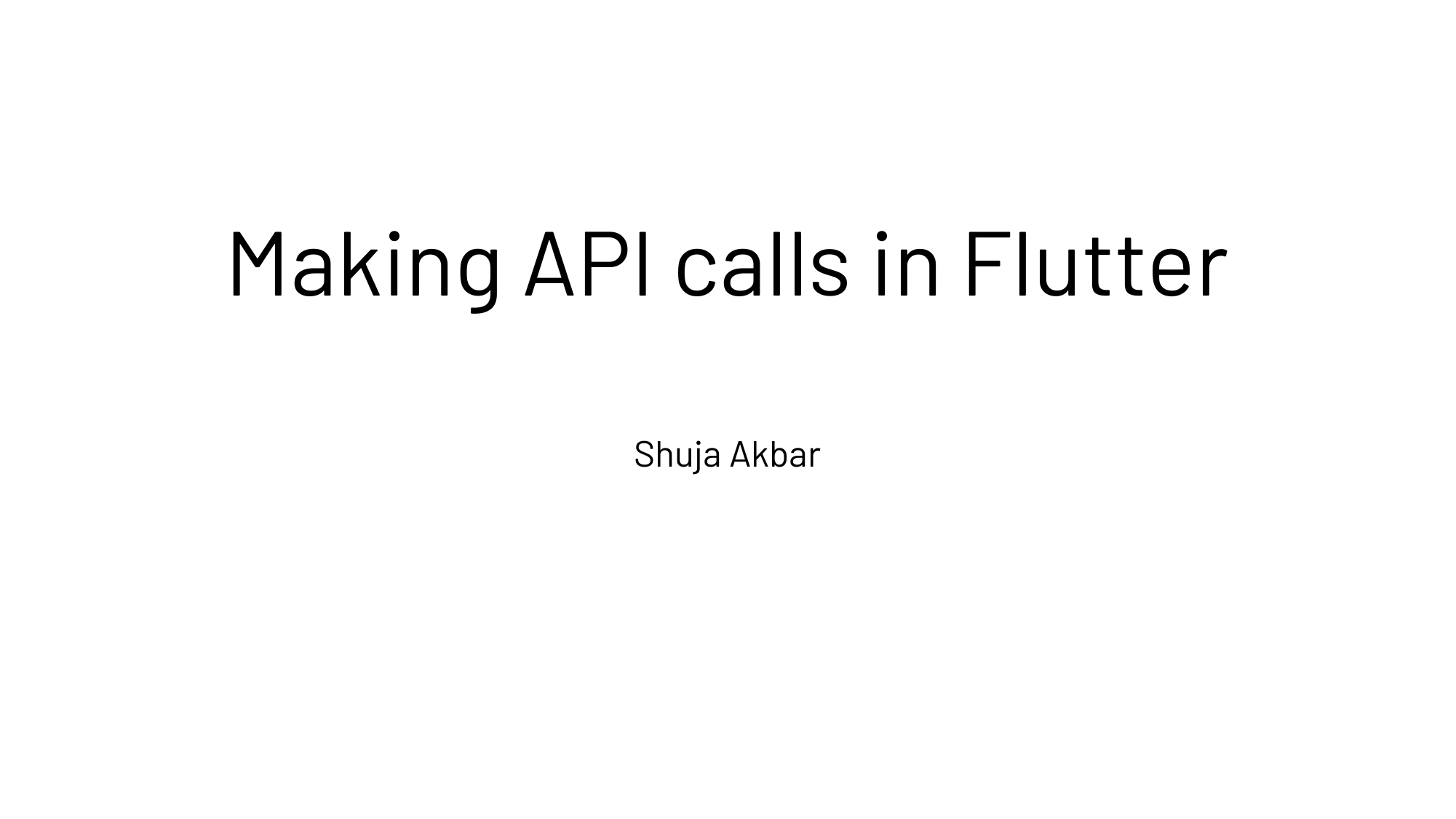

# Making API calls in Flutter
Shuja Akbar